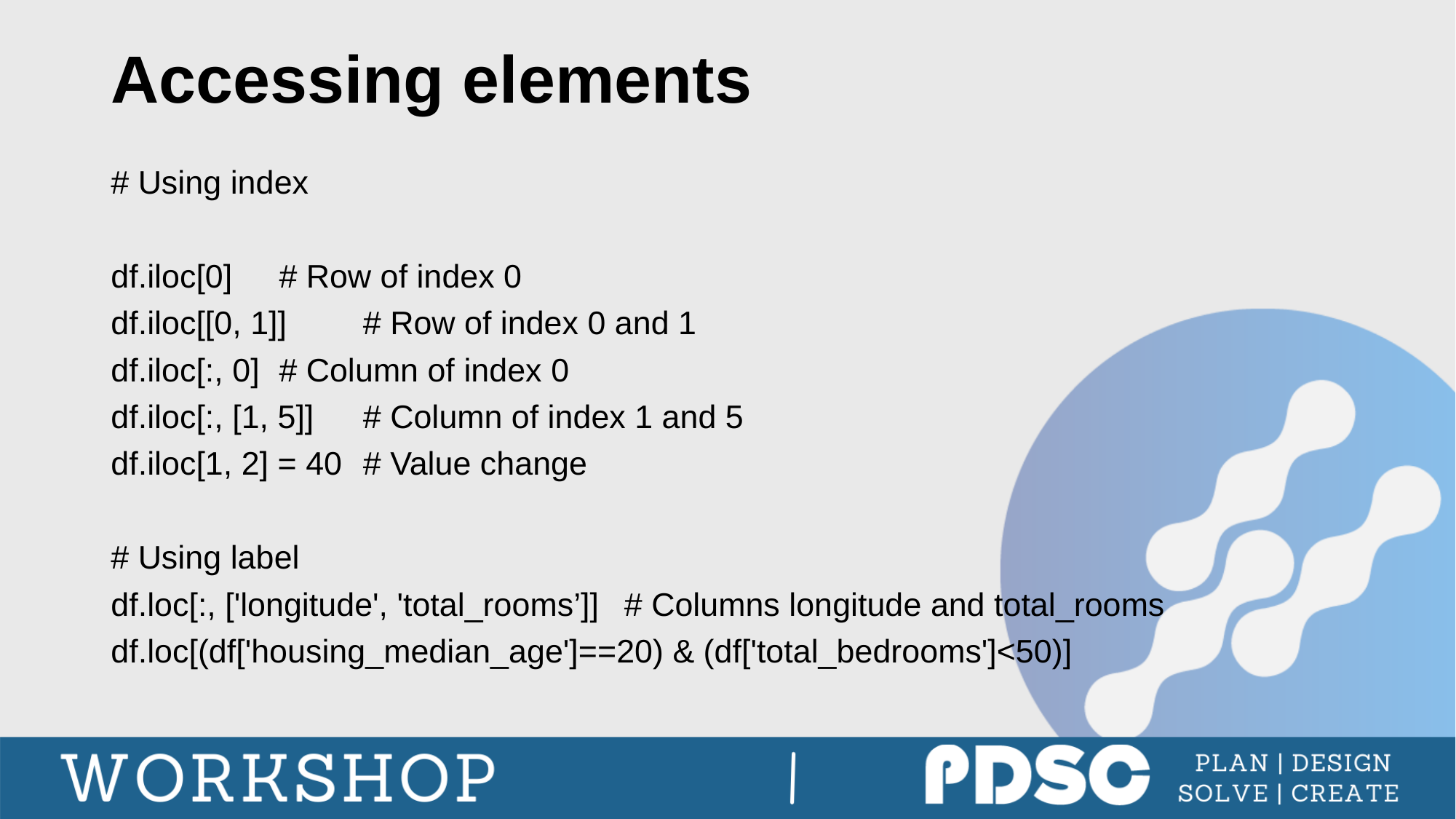

# Accessing elements
# Using index

df.iloc[0] 		# Row of index 0
df.iloc[[0, 1]] 		# Row of index 0 and 1
df.iloc[:, 0] 		# Column of index 0
df.iloc[:, [1, 5]] 	# Column of index 1 and 5
df.iloc[1, 2] = 40	# Value change

# Using label
df.loc[:, ['longitude', 'total_rooms’]]	 # Columns longitude and total_rooms
df.loc[(df['housing_median_age']==20) & (df['total_bedrooms']<50)]